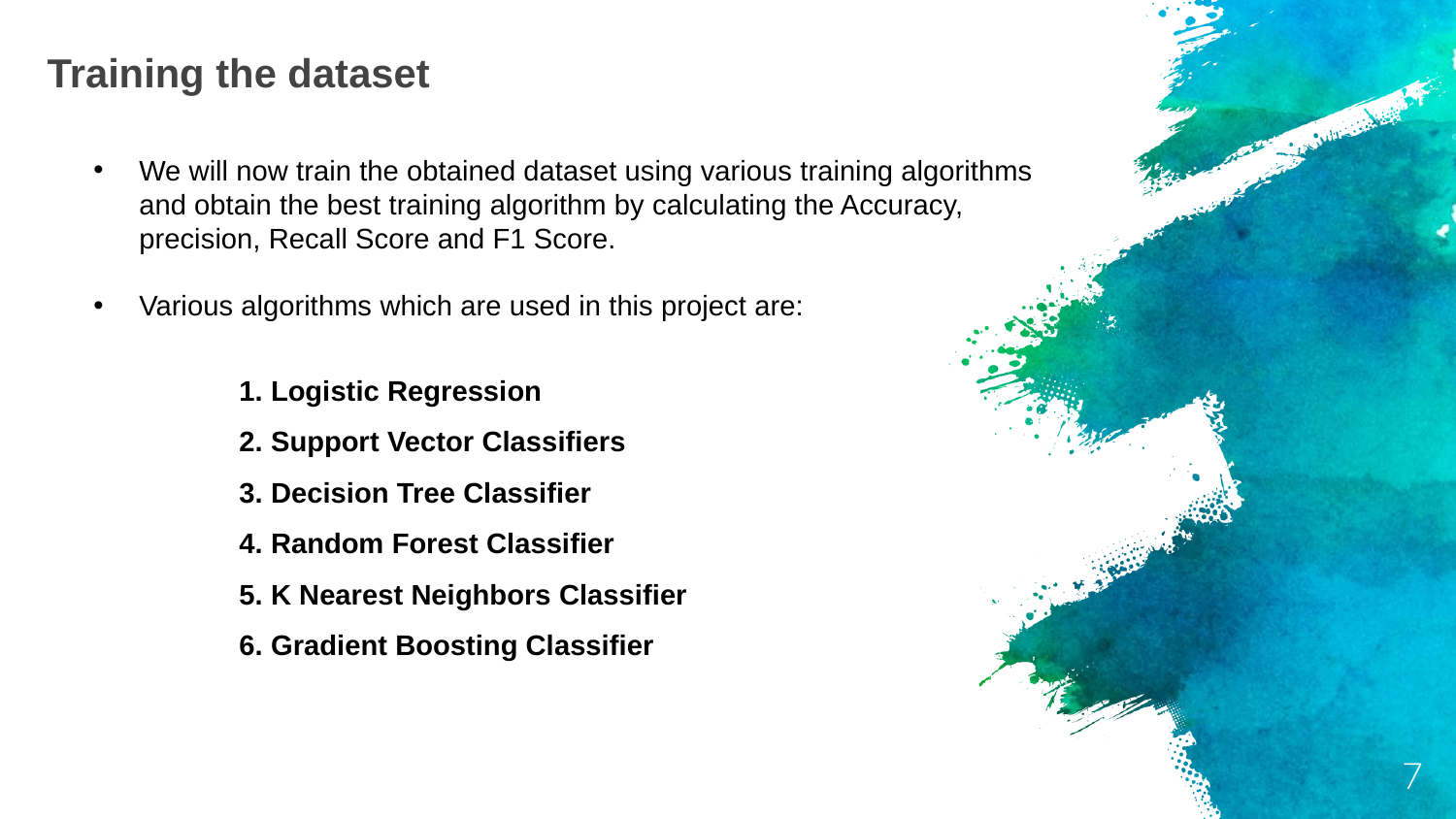

# Training the dataset

We will now train the obtained dataset using various training algorithms and obtain the best training algorithm by calculating the Accuracy, precision, Recall Score and F1 Score.

Various algorithms which are used in this project are:

	1. Logistic Regression
	2. Support Vector Classifiers
	3. Decision Tree Classifier
	4. Random Forest Classifier
	5. K Nearest Neighbors Classifier
	6. Gradient Boosting Classifier

7